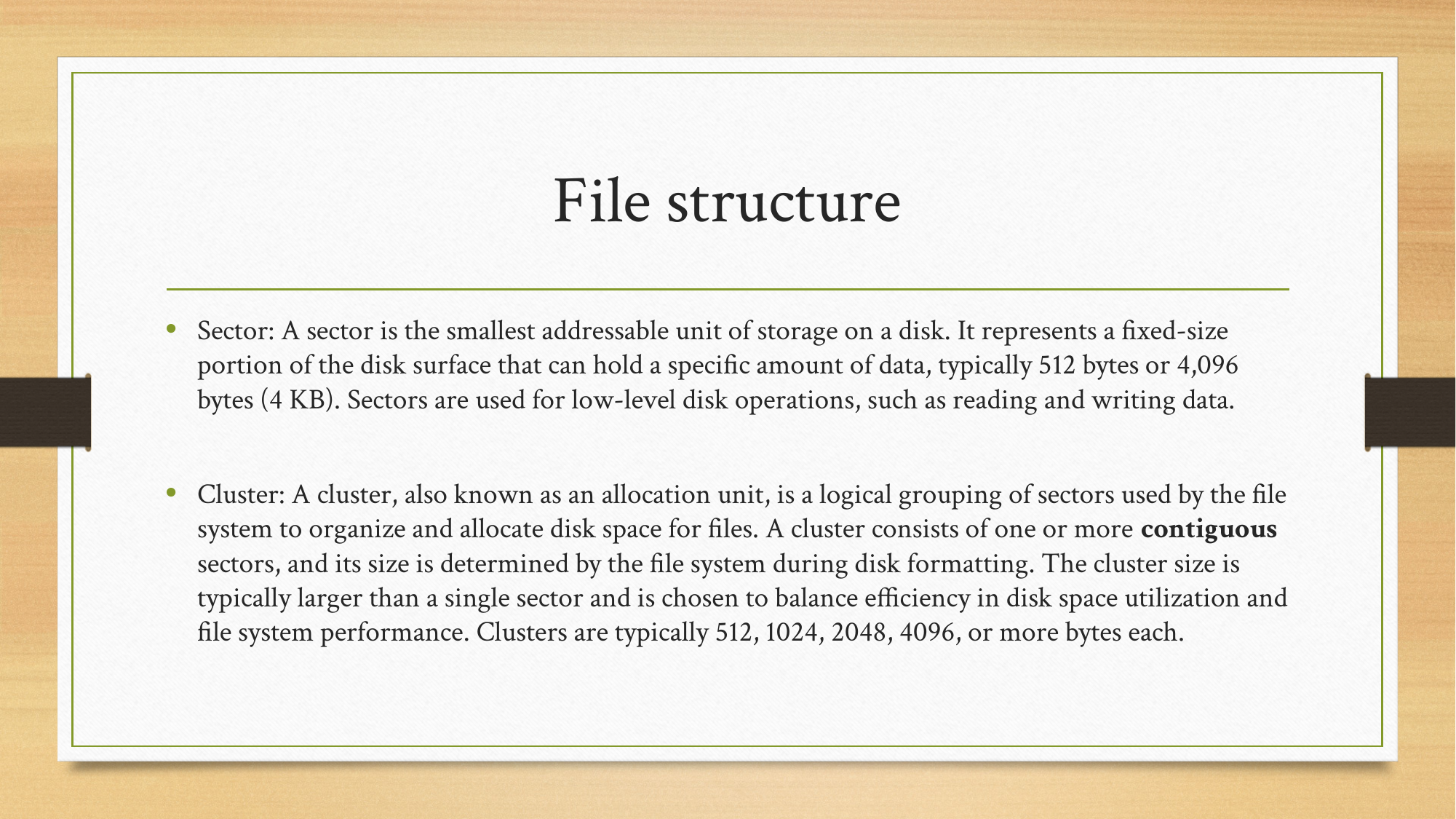

# File structure
Sector: A sector is the smallest addressable unit of storage on a disk. It represents a fixed-size portion of the disk surface that can hold a specific amount of data, typically 512 bytes or 4,096 bytes (4 KB). Sectors are used for low-level disk operations, such as reading and writing data.

Cluster: A cluster, also known as an allocation unit, is a logical grouping of sectors used by the file system to organize and allocate disk space for files. A cluster consists of one or more contiguous sectors, and its size is determined by the file system during disk formatting. The cluster size is typically larger than a single sector and is chosen to balance efficiency in disk space utilization and file system performance. Clusters are typically 512, 1024, 2048, 4096, or more bytes each.